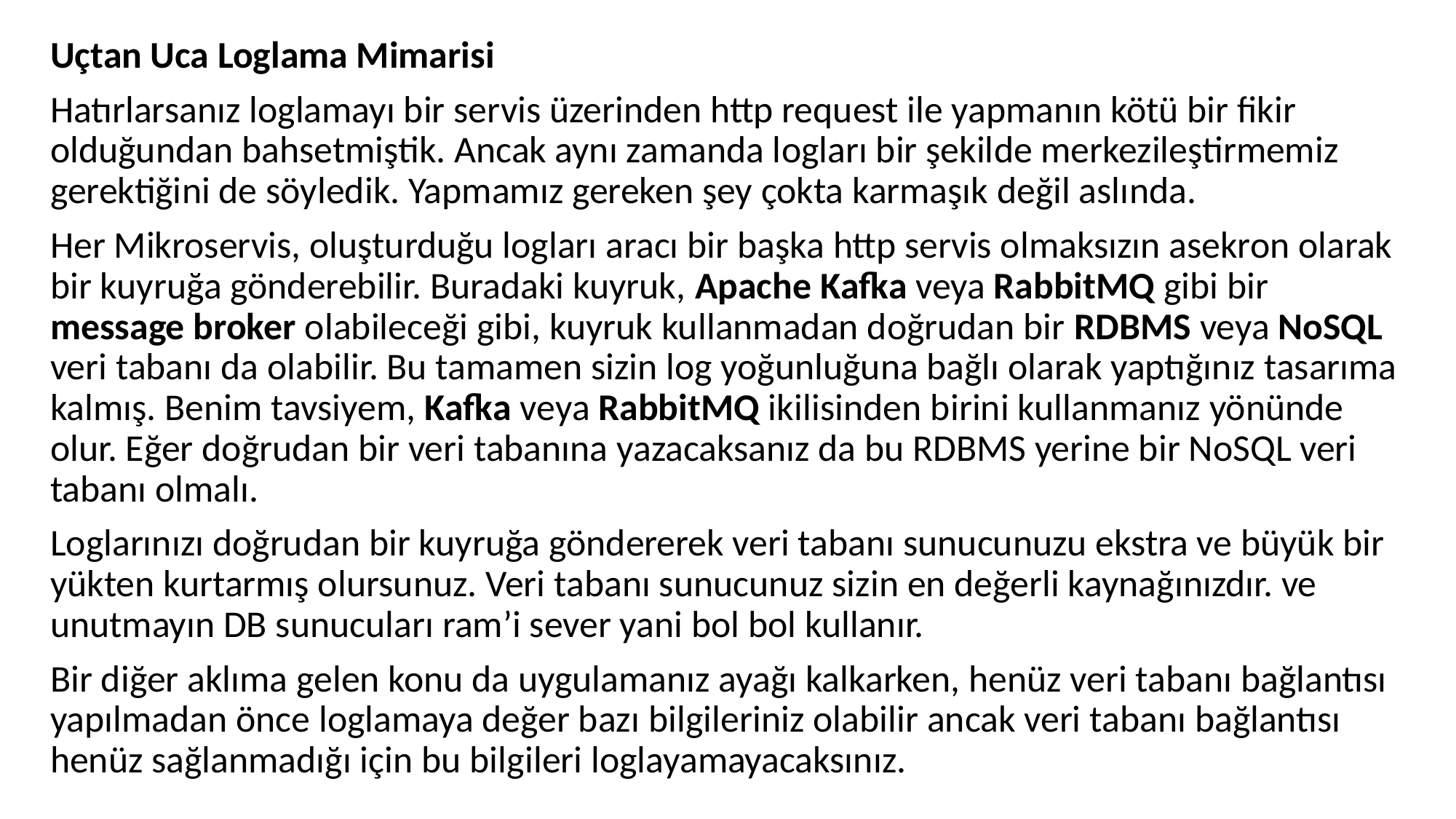

Uçtan Uca Loglama Mimarisi
Hatırlarsanız loglamayı bir servis üzerinden http request ile yapmanın kötü bir fikir olduğundan bahsetmiştik. Ancak aynı zamanda logları bir şekilde merkezileştirmemiz gerektiğini de söyledik. Yapmamız gereken şey çokta karmaşık değil aslında.
Her Mikroservis, oluşturduğu logları aracı bir başka http servis olmaksızın asekron olarak bir kuyruğa gönderebilir. Buradaki kuyruk, Apache Kafka veya RabbitMQ gibi bir message broker olabileceği gibi, kuyruk kullanmadan doğrudan bir RDBMS veya NoSQL veri tabanı da olabilir. Bu tamamen sizin log yoğunluğuna bağlı olarak yaptığınız tasarıma kalmış. Benim tavsiyem, Kafka veya RabbitMQ ikilisinden birini kullanmanız yönünde olur. Eğer doğrudan bir veri tabanına yazacaksanız da bu RDBMS yerine bir NoSQL veri tabanı olmalı.
Loglarınızı doğrudan bir kuyruğa göndererek veri tabanı sunucunuzu ekstra ve büyük bir yükten kurtarmış olursunuz. Veri tabanı sunucunuz sizin en değerli kaynağınızdır. ve unutmayın DB sunucuları ram’i sever yani bol bol kullanır.
Bir diğer aklıma gelen konu da uygulamanız ayağı kalkarken, henüz veri tabanı bağlantısı yapılmadan önce loglamaya değer bazı bilgileriniz olabilir ancak veri tabanı bağlantısı henüz sağlanmadığı için bu bilgileri loglayamayacaksınız.